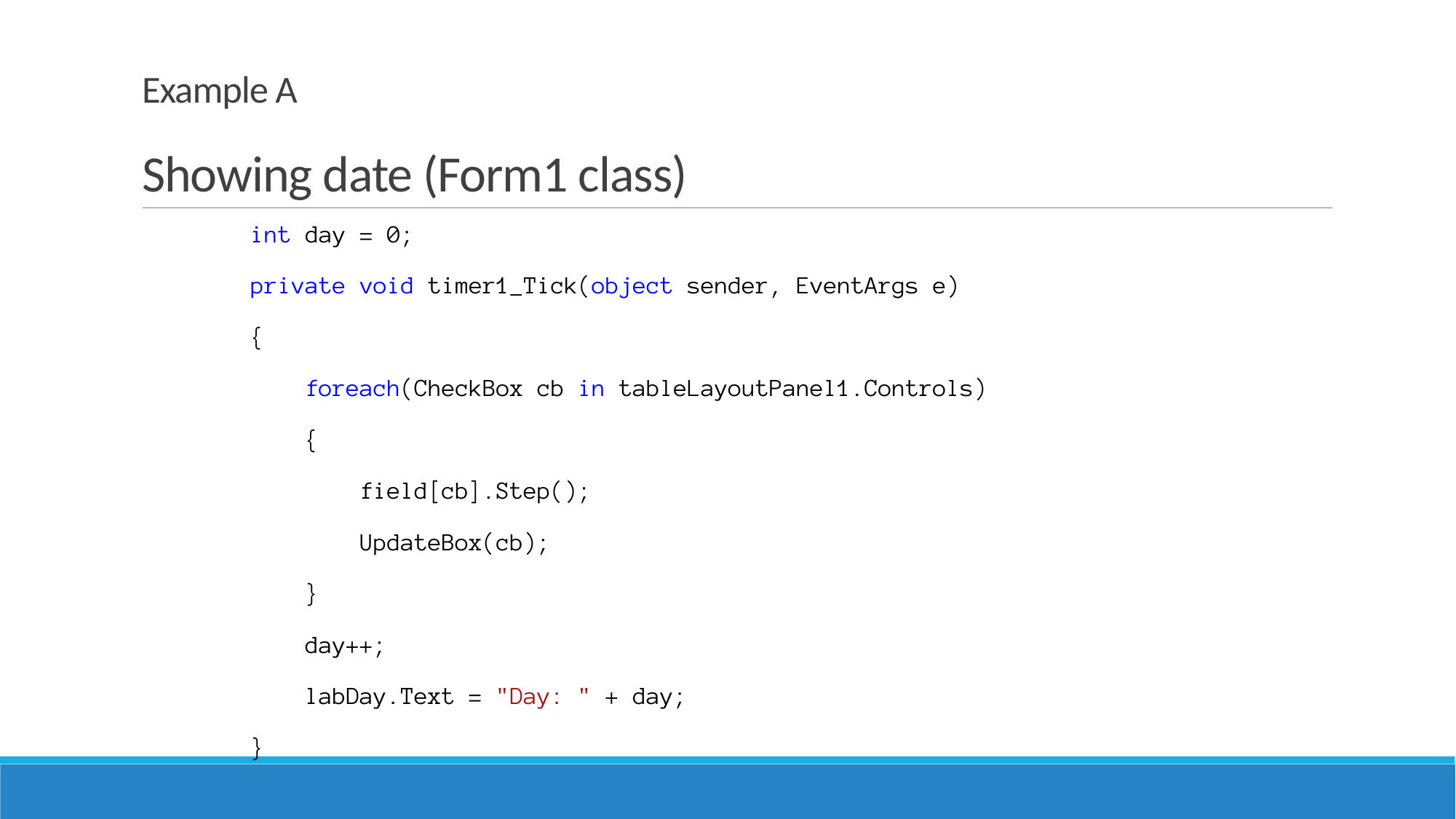

# Example A Showing date (Form1 class)
        int day = 0;
        private void timer1_Tick(object sender, EventArgs e)
        {
            foreach(CheckBox cb in tableLayoutPanel1.Controls)
            {
                field[cb].Step();
                UpdateBox(cb);
            }
            day++;
            labDay.Text = "Day: " + day;
        }